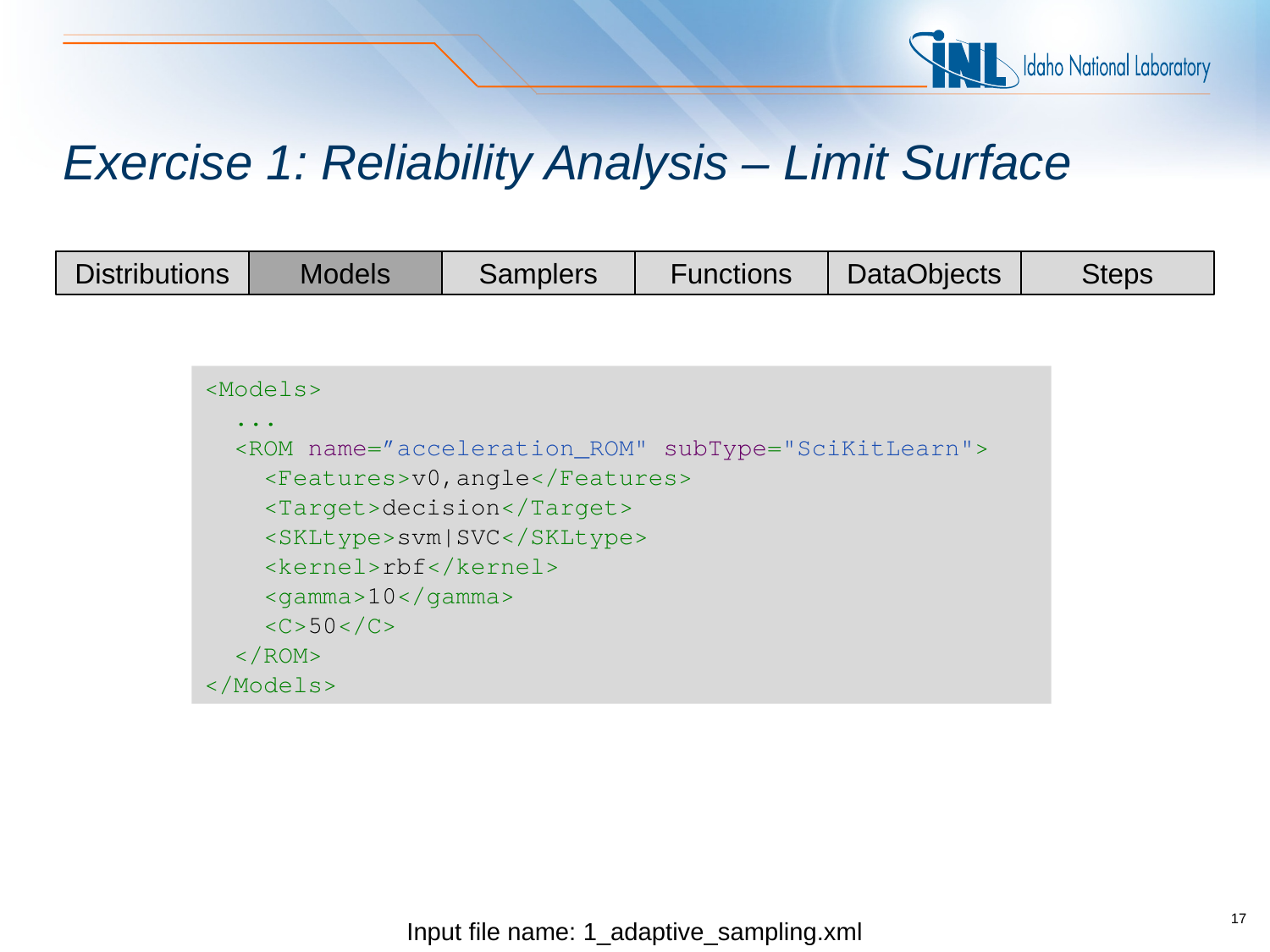

# Exercise 1: Reliability Analysis – Limit Surface
Steps
Distributions
Models
Samplers
Functions
DataObjects
<Models>
  ...
  <ROM name=”acceleration_ROM" subType="SciKitLearn">
    <Features>v0,angle</Features>
    <Target>decision</Target>
    <SKLtype>svm|SVC</SKLtype>
    <kernel>rbf</kernel>
    <gamma>10</gamma>
    <C>50</C>
  </ROM>
</Models>
Input file name: 1_adaptive_sampling.xml
17